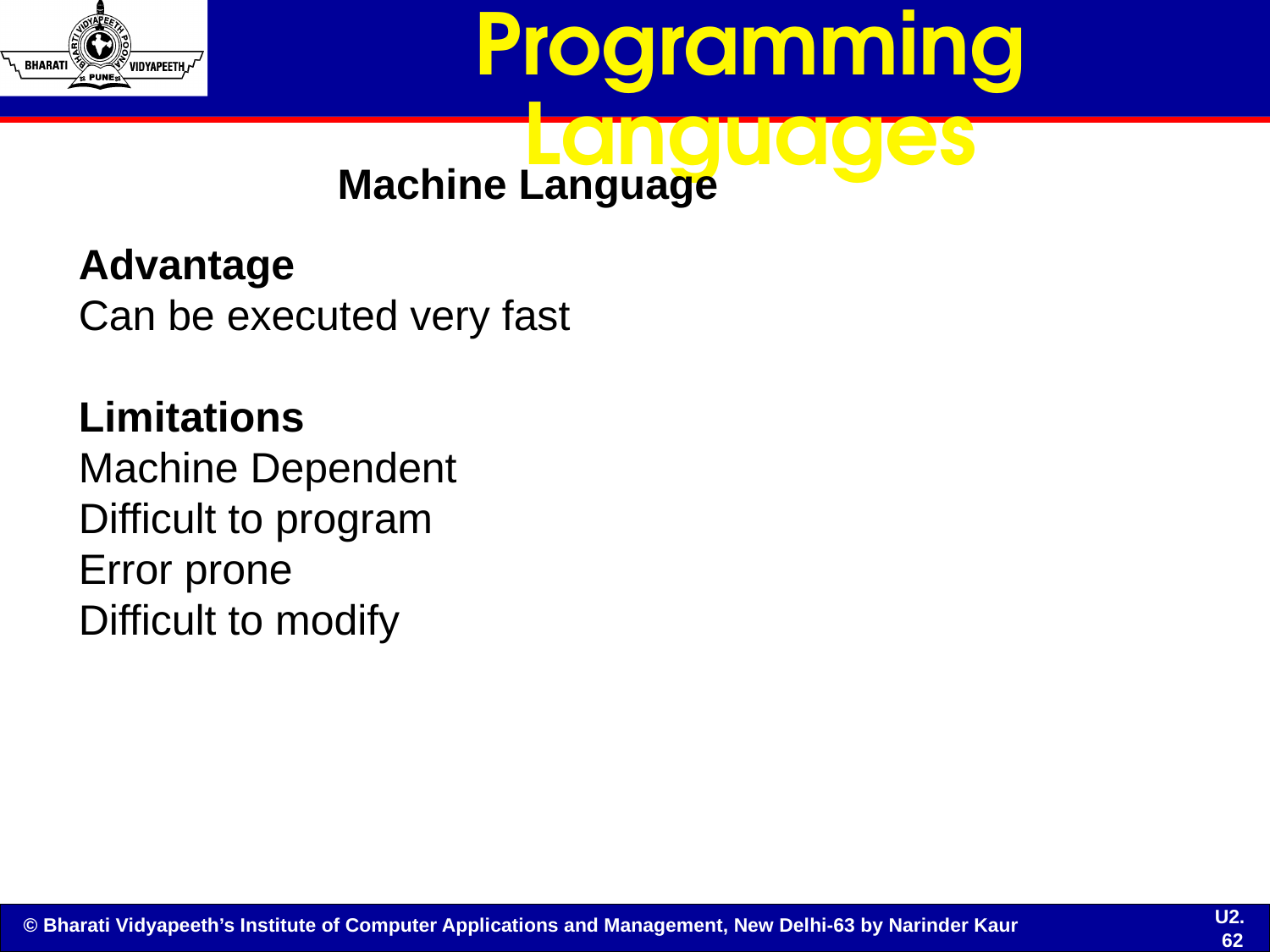

# Programming Languages
Machine Language

Advantage
Can be executed very fast

Limitations
Machine Dependent
Difficult to program
Error prone
Difficult to modify